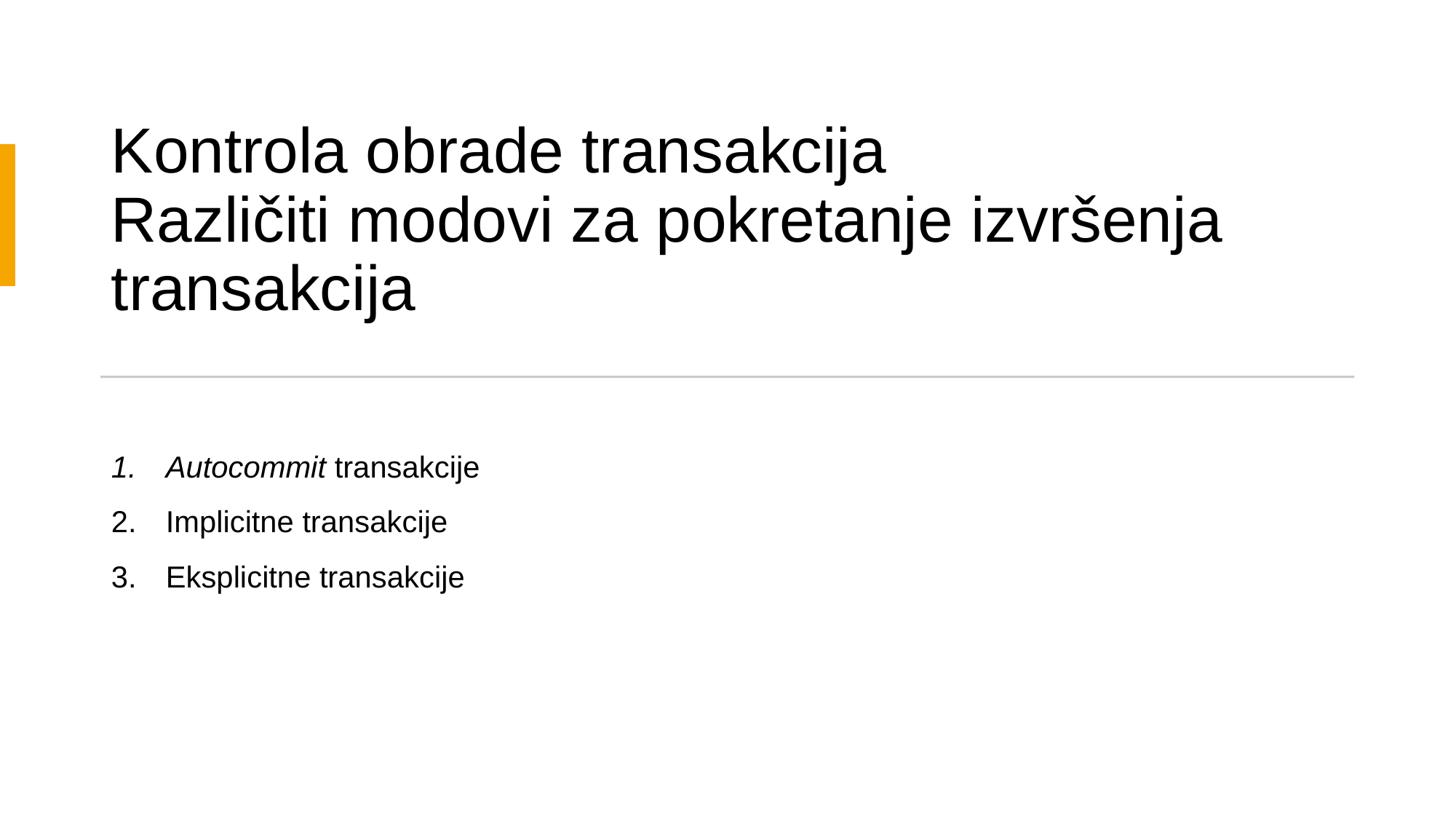

# Kontrola obrade transakcija Različiti modovi za pokretanje izvršenja transakcija

Autocommit transakcije
Implicitne transakcije
Eksplicitne transakcije